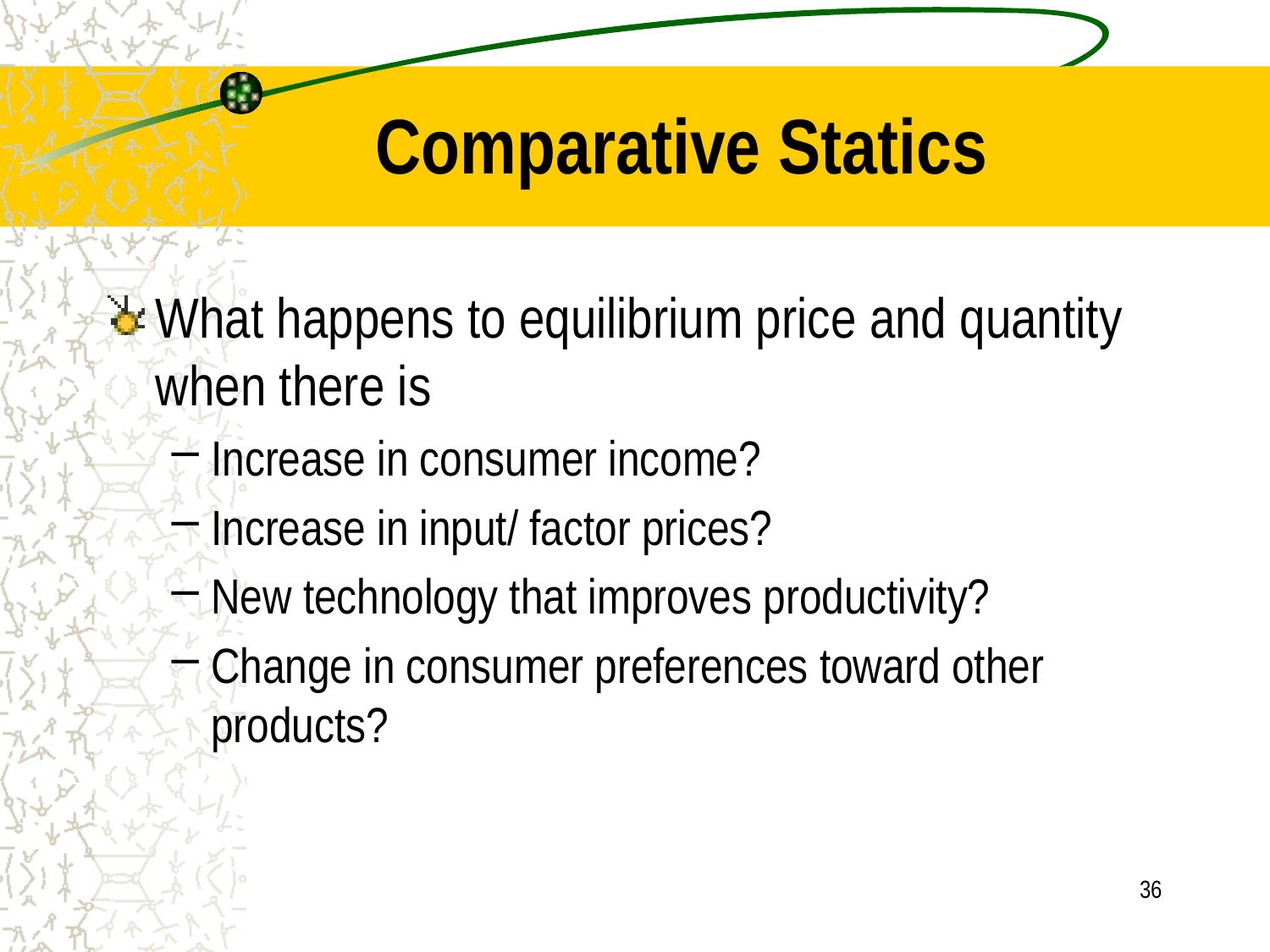

# Comparative Statics
What happens to equilibrium price and quantity when there is
Increase in consumer income?
Increase in input/ factor prices?
New technology that improves productivity?
Change in consumer preferences toward other products?
36